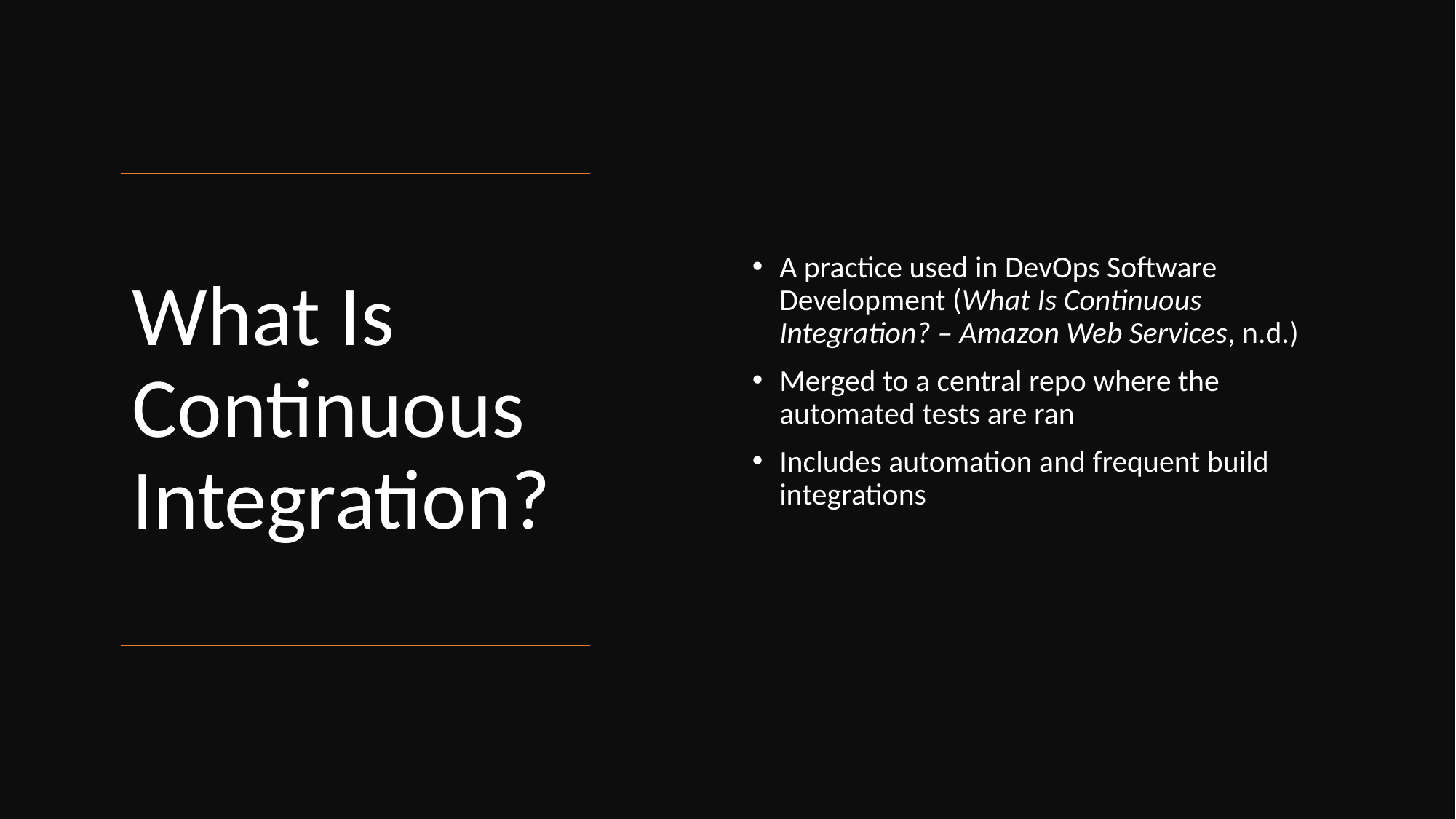

A practice used in DevOps Software Development (What Is Continuous Integration? – Amazon Web Services, n.d.)
Merged to a central repo where the automated tests are ran
Includes automation and frequent build integrations

# What Is Continuous Integration?